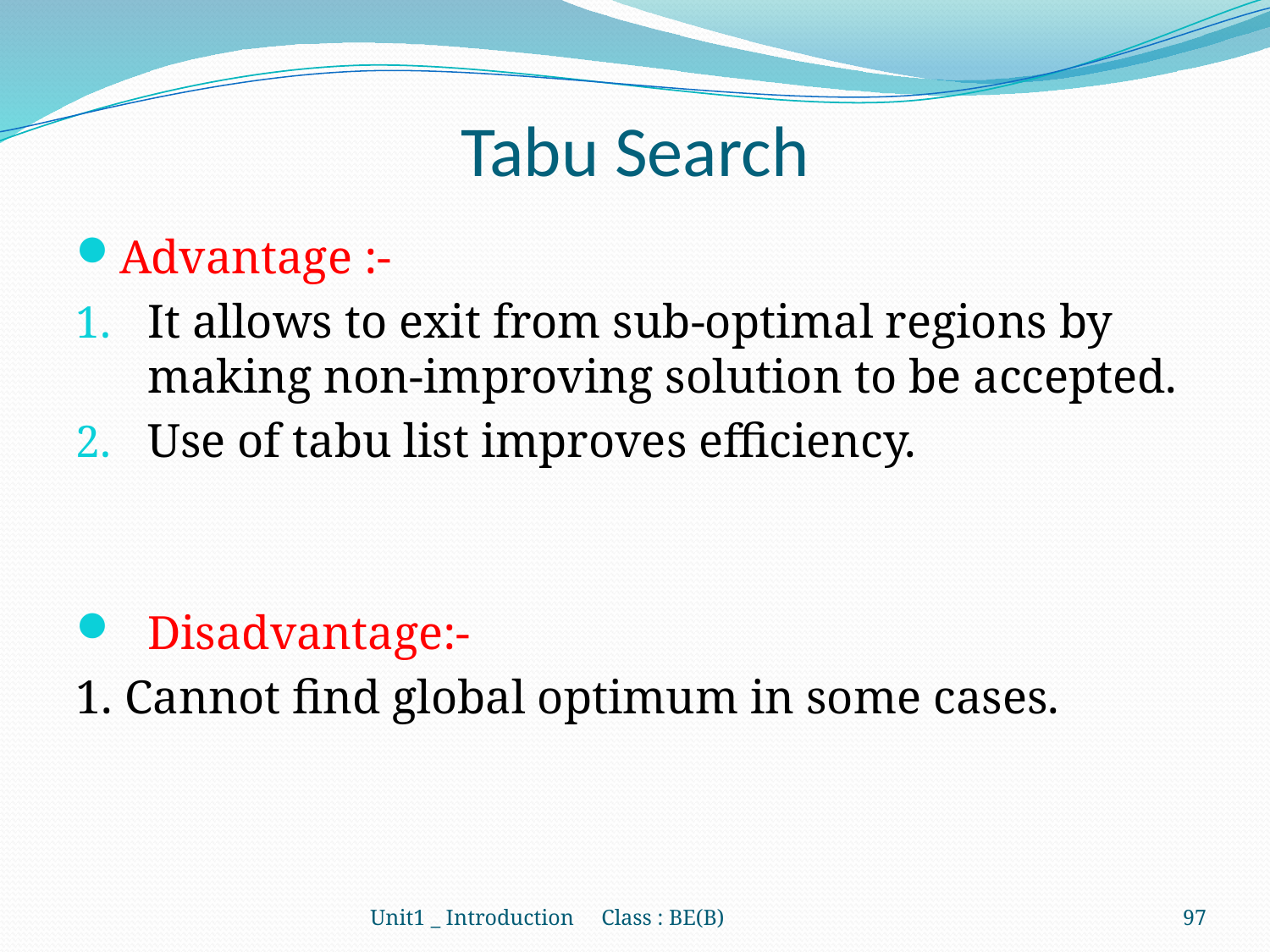

# Tabu Search
Advantage :-
It allows to exit from sub-optimal regions by making non-improving solution to be accepted.
Use of tabu list improves efficiency.

Disadvantage:-
1. Cannot find global optimum in some cases.

Unit1 _ Introduction     Class : BE(B)
97